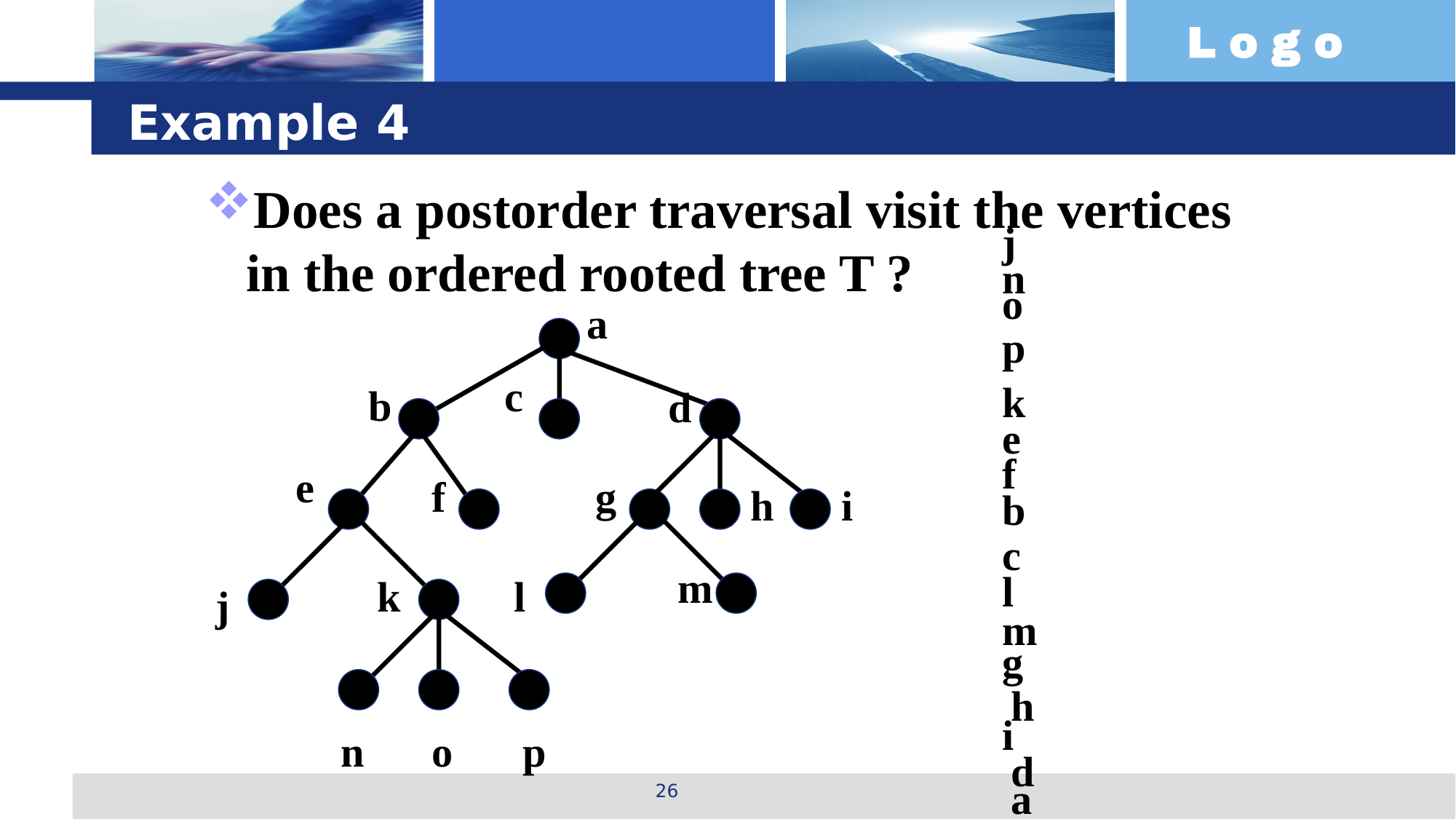

# Example 4
Does a postorder traversal visit the vertices in the ordered rooted tree T ?
j
n
o
a
p

c
k
b
d
e
f
e
f
g
h
i
b
c
m
l
k
l
j
m
g
h
i
n
o
p
d
a
26